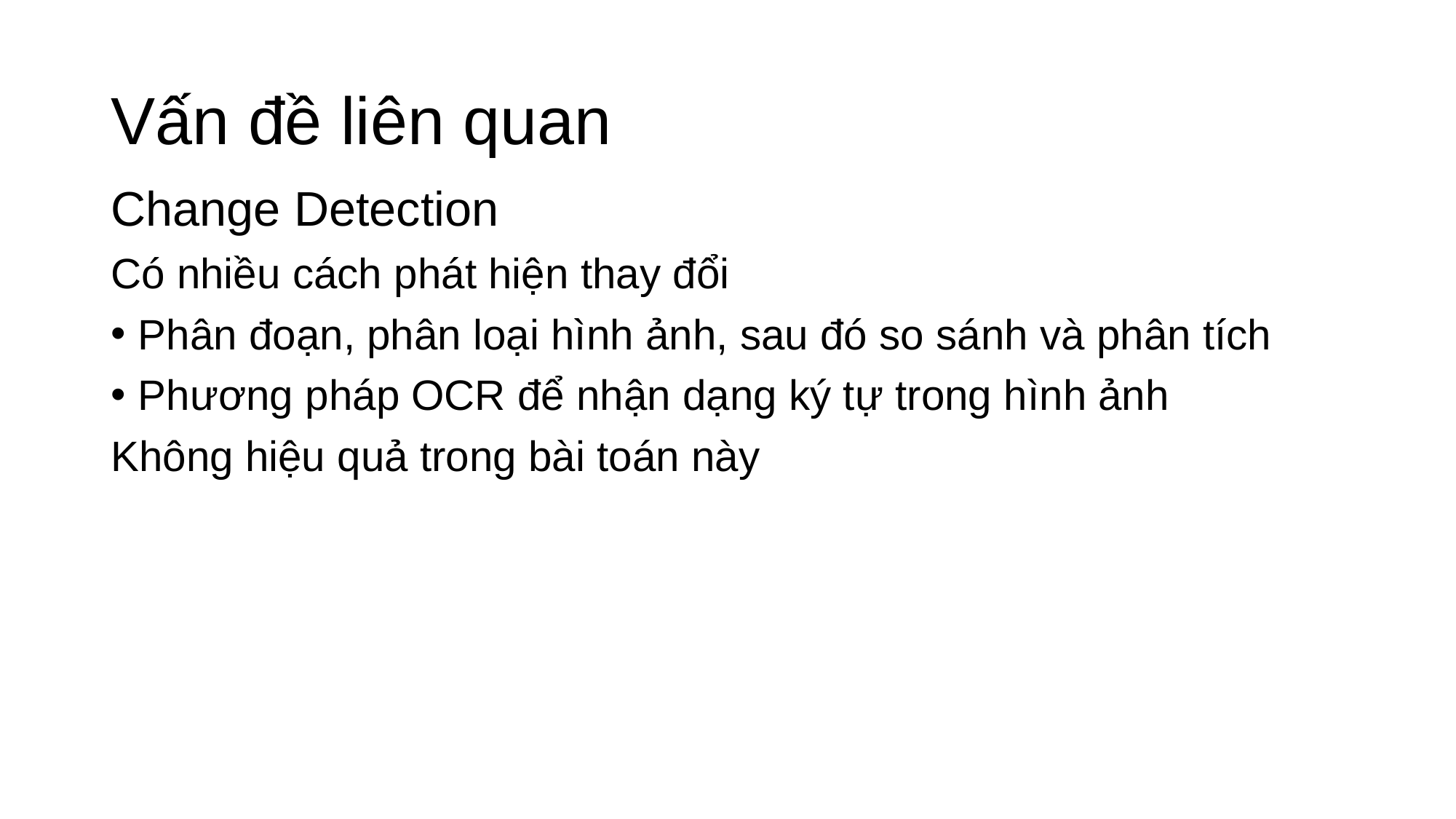

# Vấn đề liên quan
Change Detection
Có nhiều cách phát hiện thay đổi
Phân đoạn, phân loại hình ảnh, sau đó so sánh và phân tích
Phương pháp OCR để nhận dạng ký tự trong hình ảnh
Không hiệu quả trong bài toán này